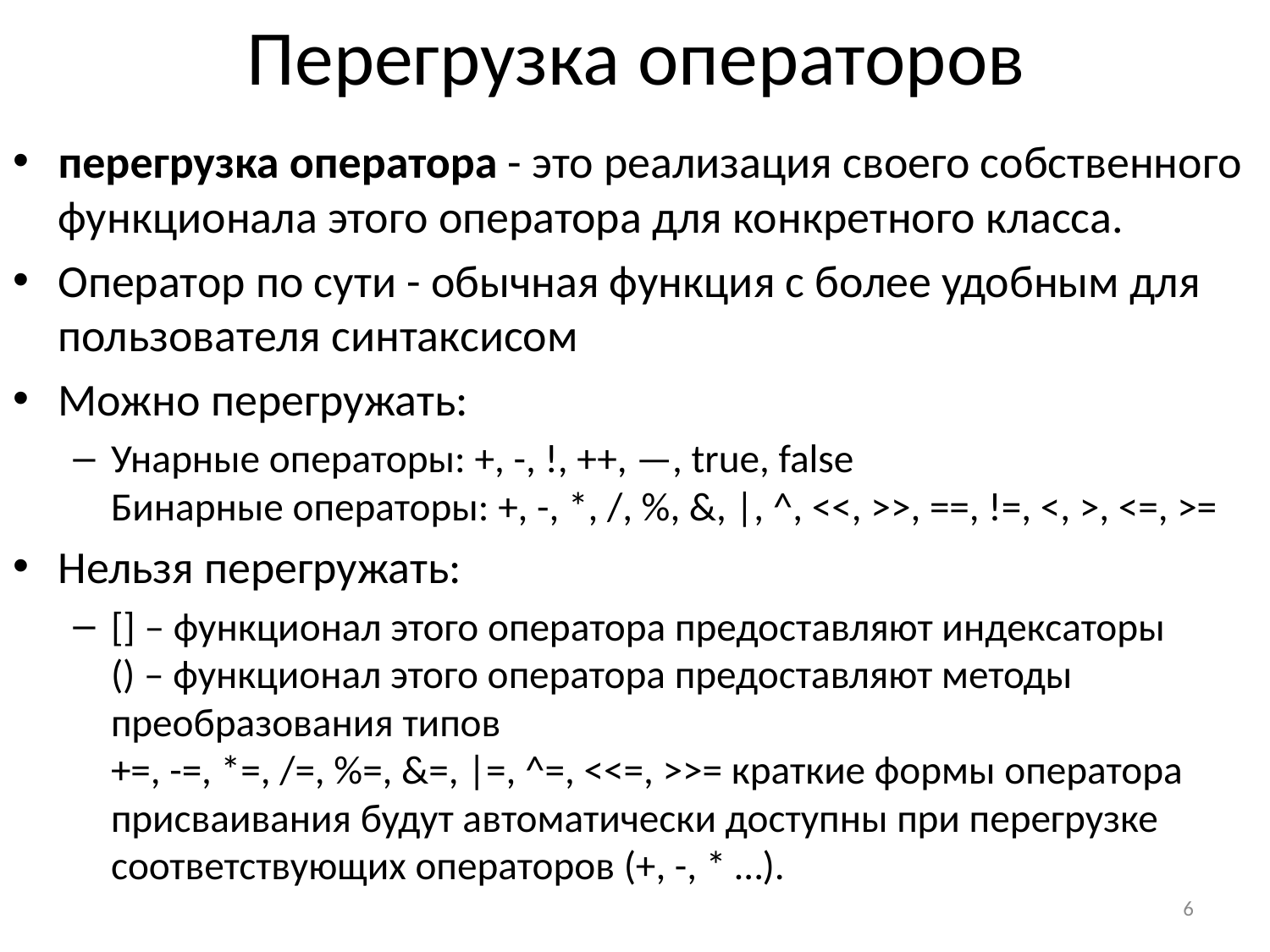

# Перегрузка операторов
перегрузка оператора - это реализация своего собственного функционала этого оператора для конкретного класса.
Оператор по сути - обычная функция с более удобным для пользователя синтаксисом
Можно перегружать:
Унарные операторы: +, -, !, ++, —, true, false
Бинарные операторы: +, -, *, /, %, &, |, ^, <<, >>, ==, !=, <, >, <=, >=
Нельзя перегружать:
[] – функционал этого оператора предоставляют индексаторы
() – функционал этого оператора предоставляют методы преобразования типов
+=, -=, *=, /=, %=, &=, |=, ^=, <<=, >>= краткие формы оператора присваивания будут автоматически доступны при перегрузке соответствующих операторов (+, -, * …).
6